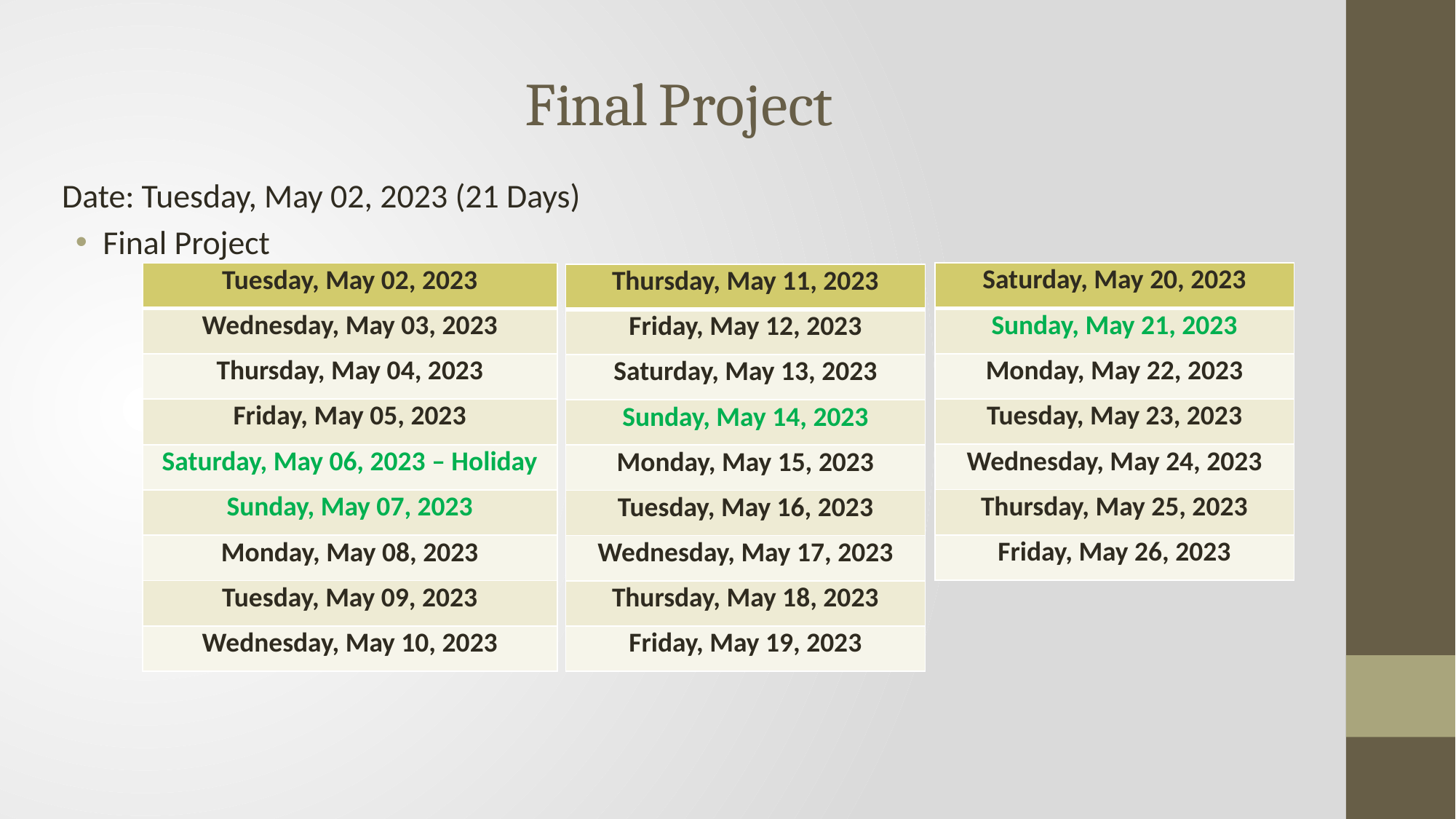

# Final Project
Date: Tuesday, May 02, 2023 (21 Days)
Final Project
| Saturday, May 20, 2023 |
| --- |
| Sunday, May 21, 2023 |
| Monday, May 22, 2023 |
| Tuesday, May 23, 2023 |
| Wednesday, May 24, 2023 |
| Thursday, May 25, 2023 |
| Friday, May 26, 2023 |
| Tuesday, May 02, 2023 |
| --- |
| Wednesday, May 03, 2023 |
| Thursday, May 04, 2023 |
| Friday, May 05, 2023 |
| Saturday, May 06, 2023 – Holiday |
| Sunday, May 07, 2023 |
| Monday, May 08, 2023 |
| Tuesday, May 09, 2023 |
| Wednesday, May 10, 2023 |
| Thursday, May 11, 2023 |
| --- |
| Friday, May 12, 2023 |
| Saturday, May 13, 2023 |
| Sunday, May 14, 2023 |
| Monday, May 15, 2023 |
| Tuesday, May 16, 2023 |
| Wednesday, May 17, 2023 |
| Thursday, May 18, 2023 |
| Friday, May 19, 2023 |